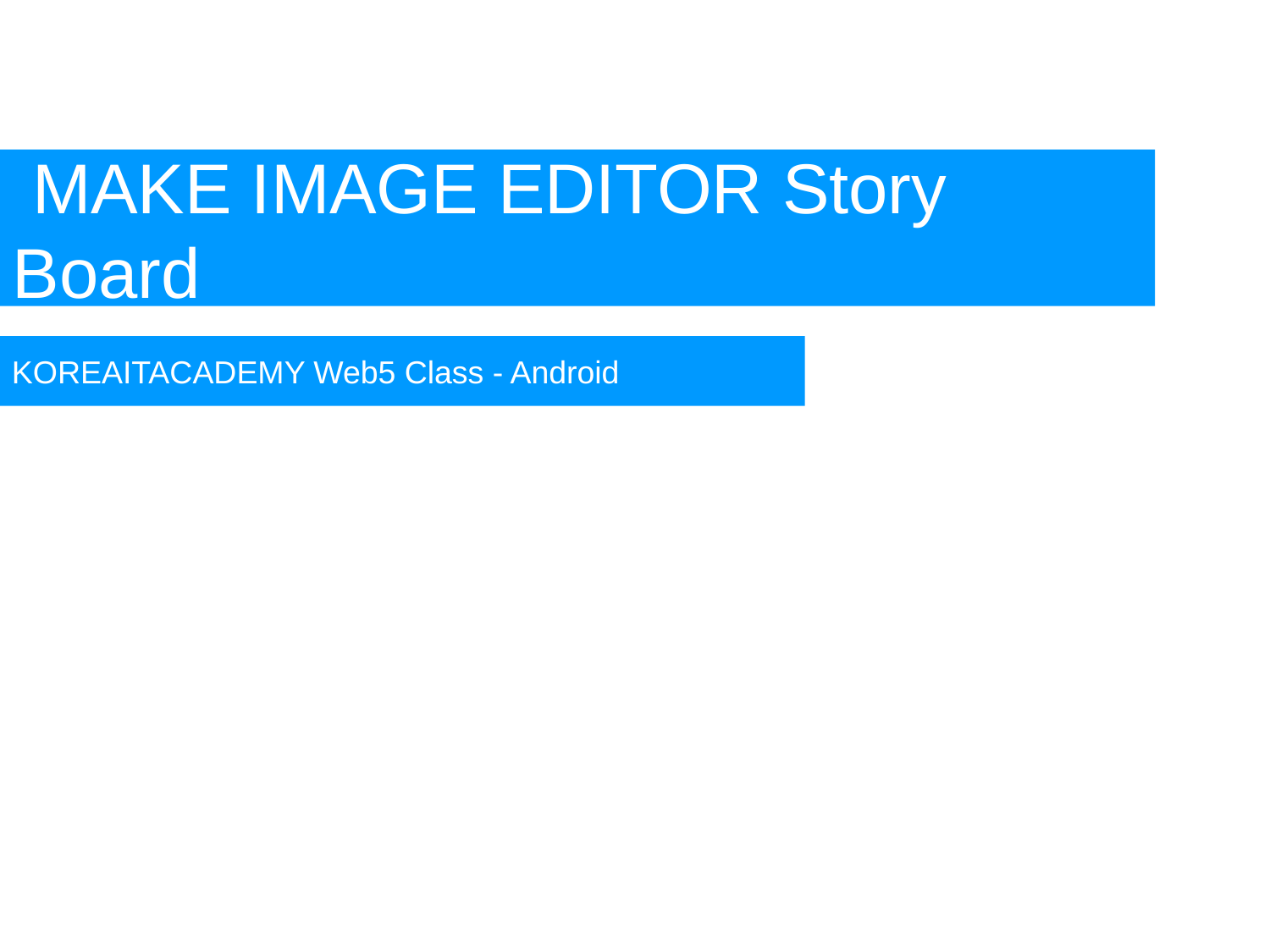

MAKE IMAGE EDITOR Story Board
KOREAITACADEMY Web5 Class - Android